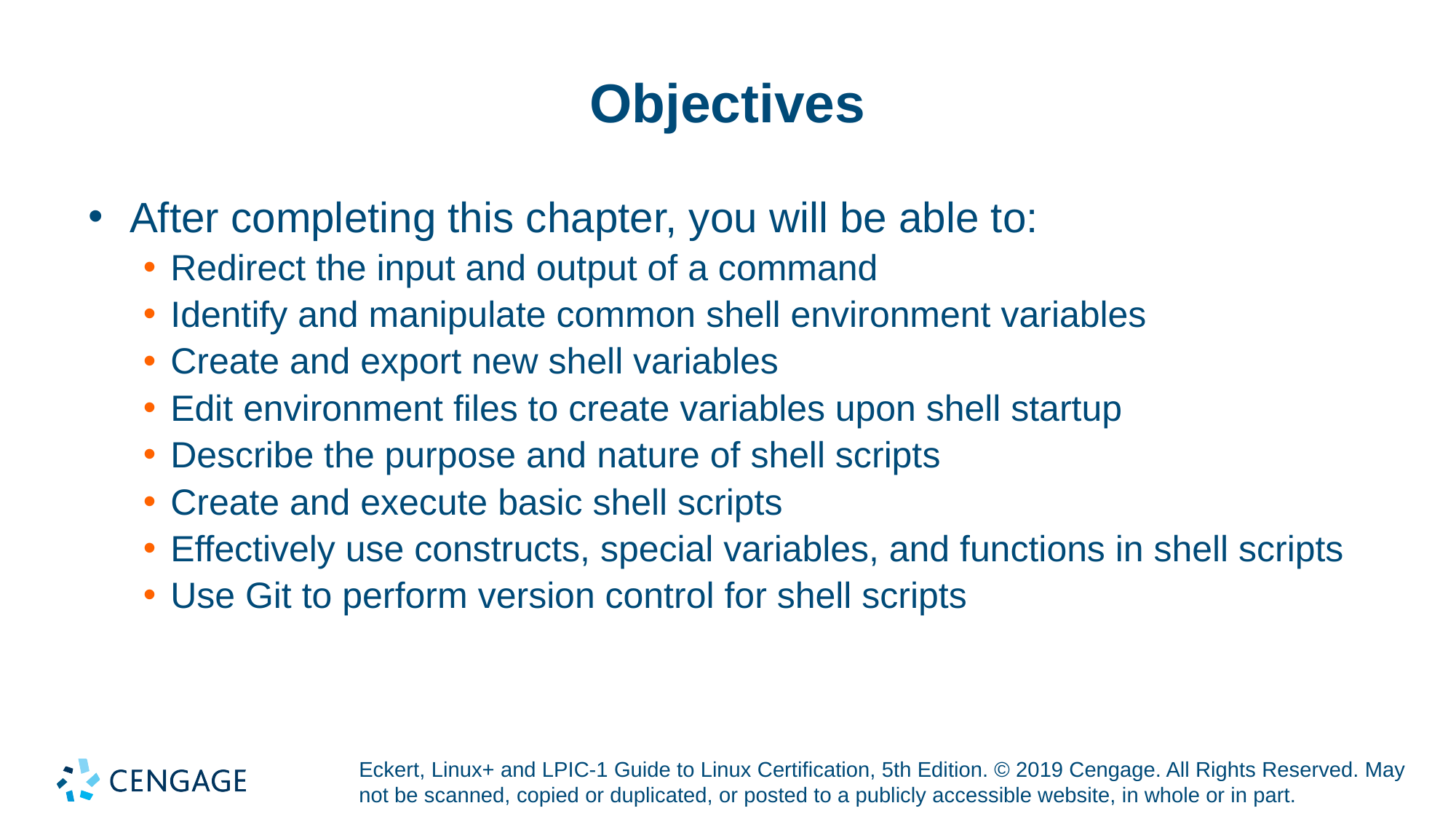

# Objectives
After completing this chapter, you will be able to:
Redirect the input and output of a command
Identify and manipulate common shell environment variables
Create and export new shell variables
Edit environment files to create variables upon shell startup
Describe the purpose and nature of shell scripts
Create and execute basic shell scripts
Effectively use constructs, special variables, and functions in shell scripts
Use Git to perform version control for shell scripts